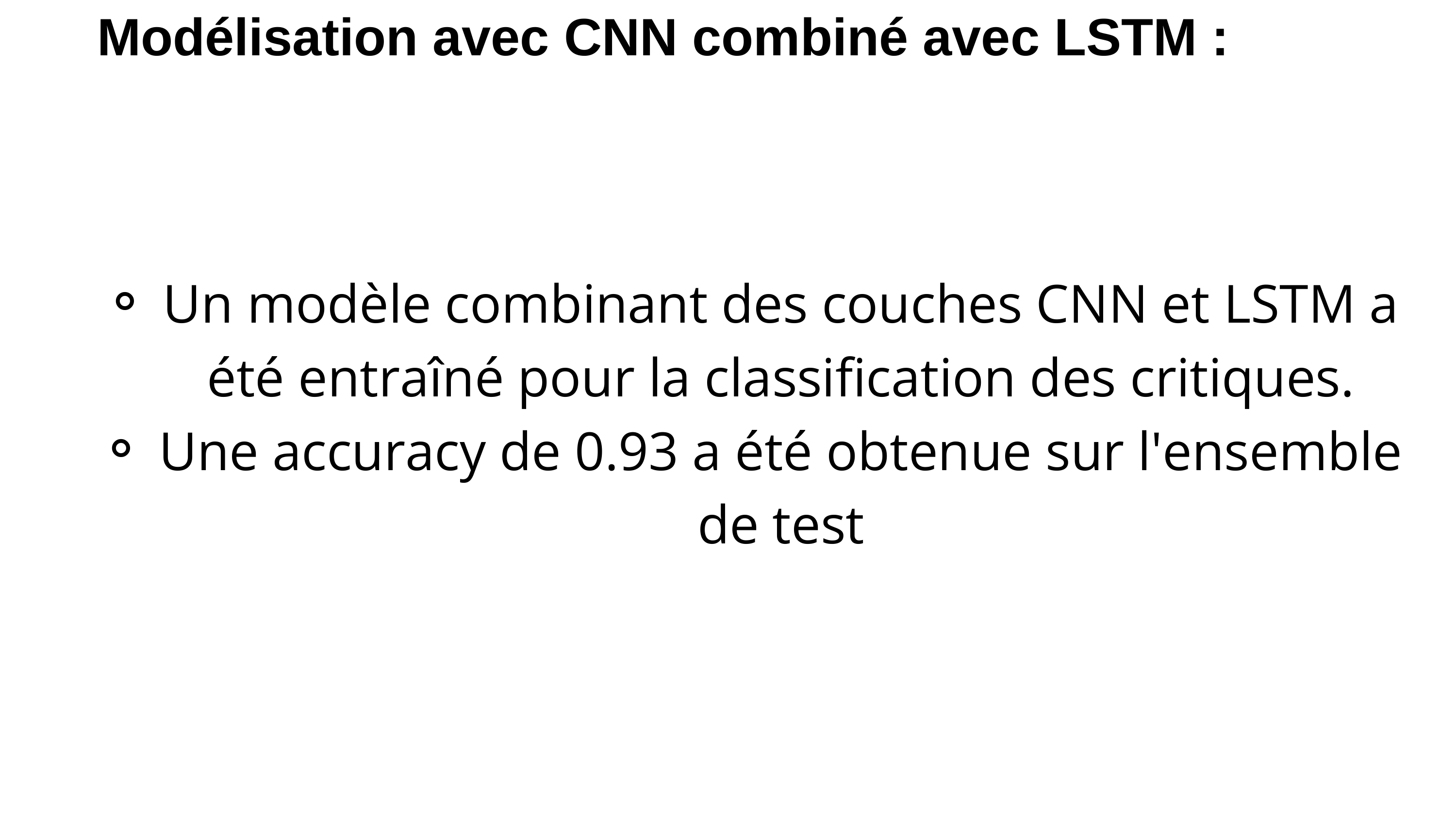

Modélisation avec CNN combiné avec LSTM :
Un modèle combinant des couches CNN et LSTM a été entraîné pour la classification des critiques.
Une accuracy de 0.93 a été obtenue sur l'ensemble de test